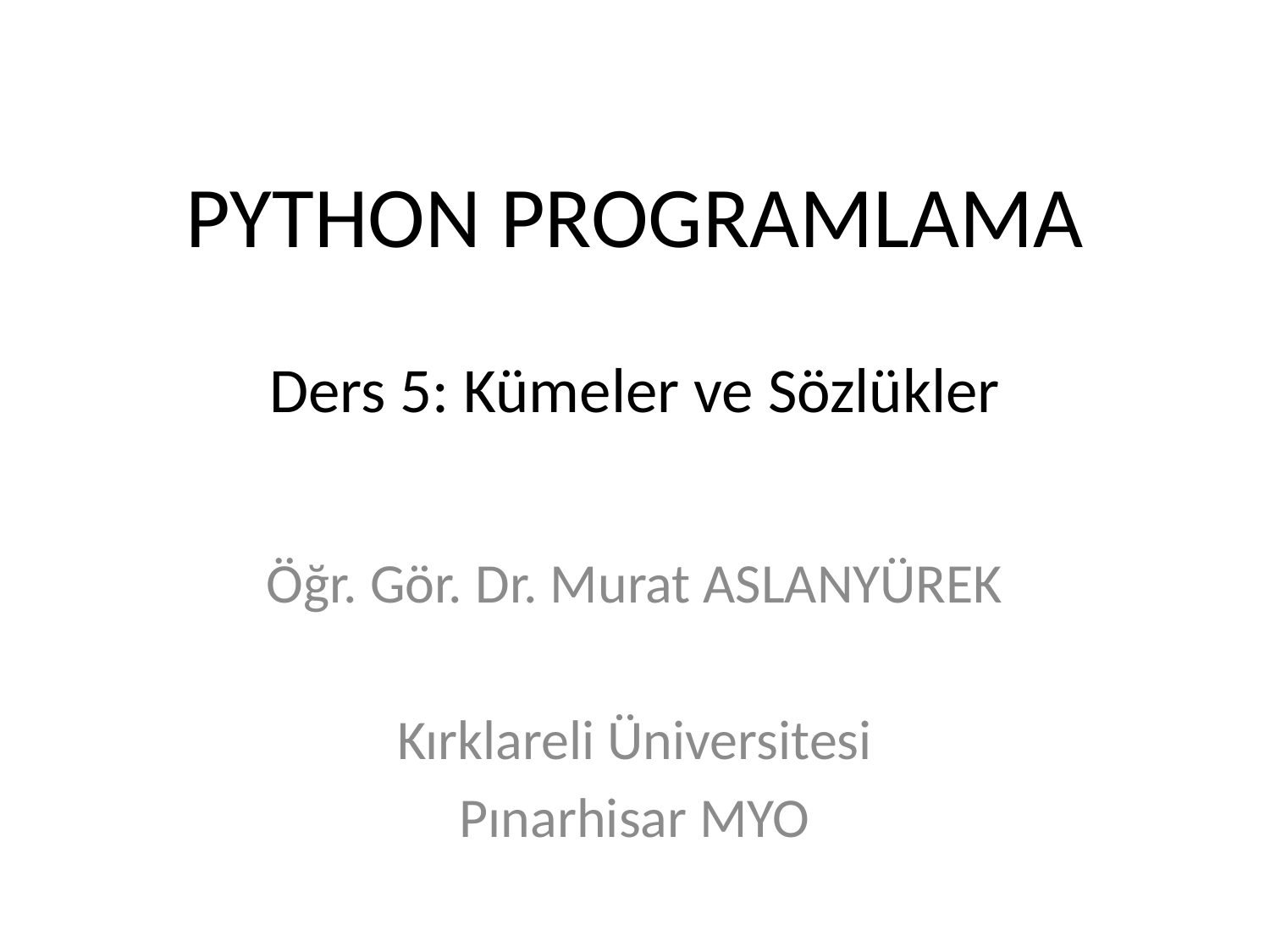

# PYTHON PROGRAMLAMA Ders 5: Kümeler ve Sözlükler
Öğr. Gör. Dr. Murat ASLANYÜREK

Kırklareli Üniversitesi
Pınarhisar MYO